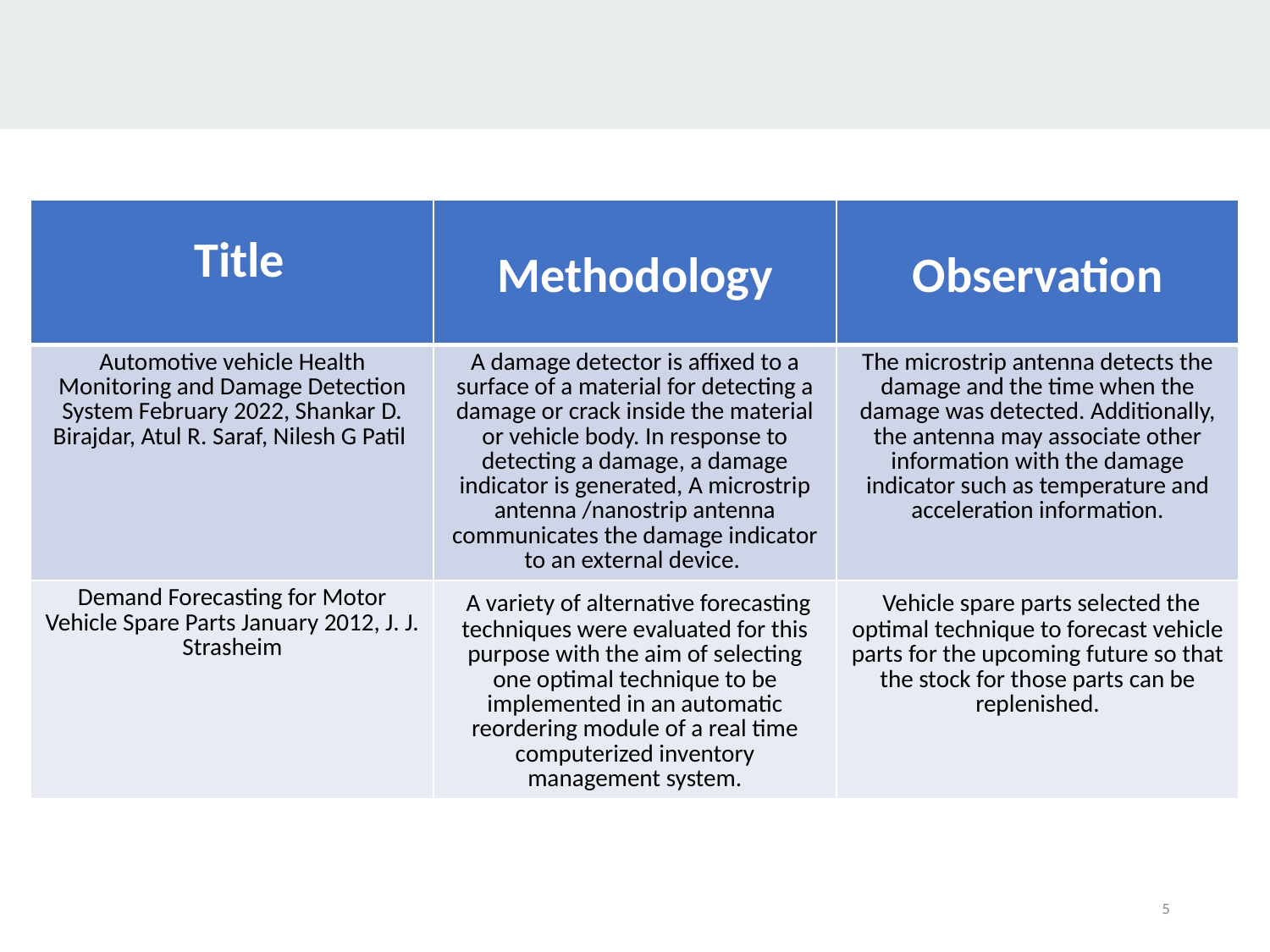

| Title | Methodology | Observation |
| --- | --- | --- |
| Automotive vehicle Health Monitoring and Damage Detection System February 2022, Shankar D. Birajdar, Atul R. Saraf, Nilesh G Patil | A damage detector is affixed to a surface of a material for detecting a damage or crack inside the material or vehicle body. In response to detecting a damage, a damage indicator is generated, A microstrip antenna /nanostrip antenna communicates the damage indicator to an external device. | The microstrip antenna detects the damage and the time when the damage was detected. Additionally, the antenna may associate other information with the damage indicator such as temperature and acceleration information. |
| Demand Forecasting for Motor Vehicle Spare Parts January 2012, J. J. Strasheim | A variety of alternative forecasting techniques were evaluated for this purpose with the aim of selecting one optimal technique to be implemented in an automatic reordering module of a real time computerized inventory management system. | Vehicle spare parts selected the optimal technique to forecast vehicle parts for the upcoming future so that the stock for those parts can be replenished. |
5